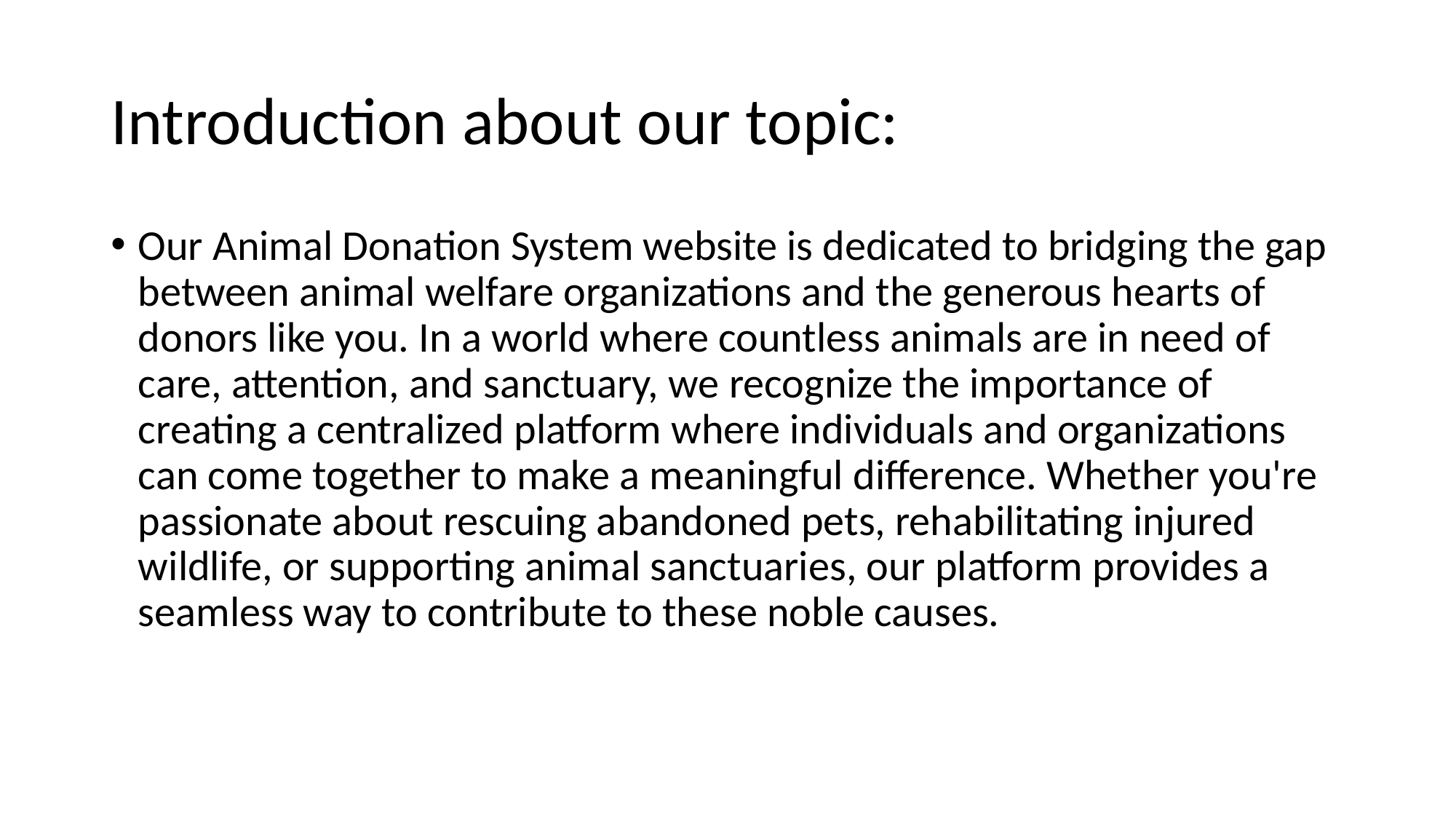

# Introduction about our topic:
Our Animal Donation System website is dedicated to bridging the gap between animal welfare organizations and the generous hearts of donors like you. In a world where countless animals are in need of care, attention, and sanctuary, we recognize the importance of creating a centralized platform where individuals and organizations can come together to make a meaningful difference. Whether you're passionate about rescuing abandoned pets, rehabilitating injured wildlife, or supporting animal sanctuaries, our platform provides a seamless way to contribute to these noble causes.